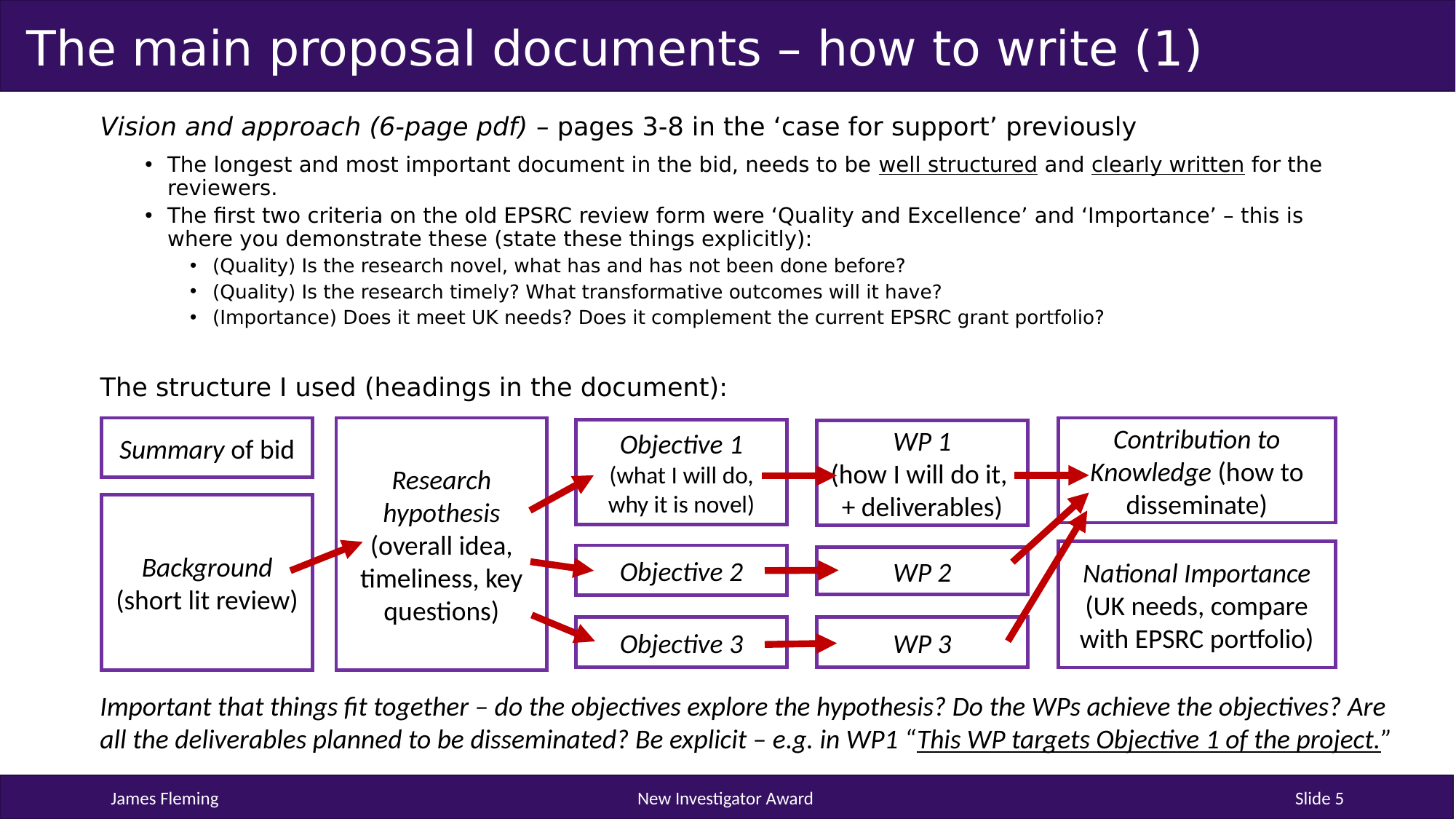

# The main proposal documents – how to write (1)
Vision and approach (6-page pdf) – pages 3-8 in the ‘case for support’ previously
The longest and most important document in the bid, needs to be well structured and clearly written for the reviewers.
The first two criteria on the old EPSRC review form were ‘Quality and Excellence’ and ‘Importance’ – this is where you demonstrate these (state these things explicitly):
(Quality) Is the research novel, what has and has not been done before?
(Quality) Is the research timely? What transformative outcomes will it have?
(Importance) Does it meet UK needs? Does it complement the current EPSRC grant portfolio?

The structure I used (headings in the document):

Summary of bid
Research hypothesis (overall idea, timeliness, key questions)
Contribution to Knowledge (how to disseminate)
Objective 1
(what I will do, why it is novel)
WP 1
(how I will do it,
+ deliverables)
Background (short lit review)
National Importance (UK needs, compare with EPSRC portfolio)
Objective 2
WP 2
Objective 3
WP 3
Important that things fit together – do the objectives explore the hypothesis? Do the WPs achieve the objectives? Are all the deliverables planned to be disseminated? Be explicit – e.g. in WP1 “This WP targets Objective 1 of the project.”